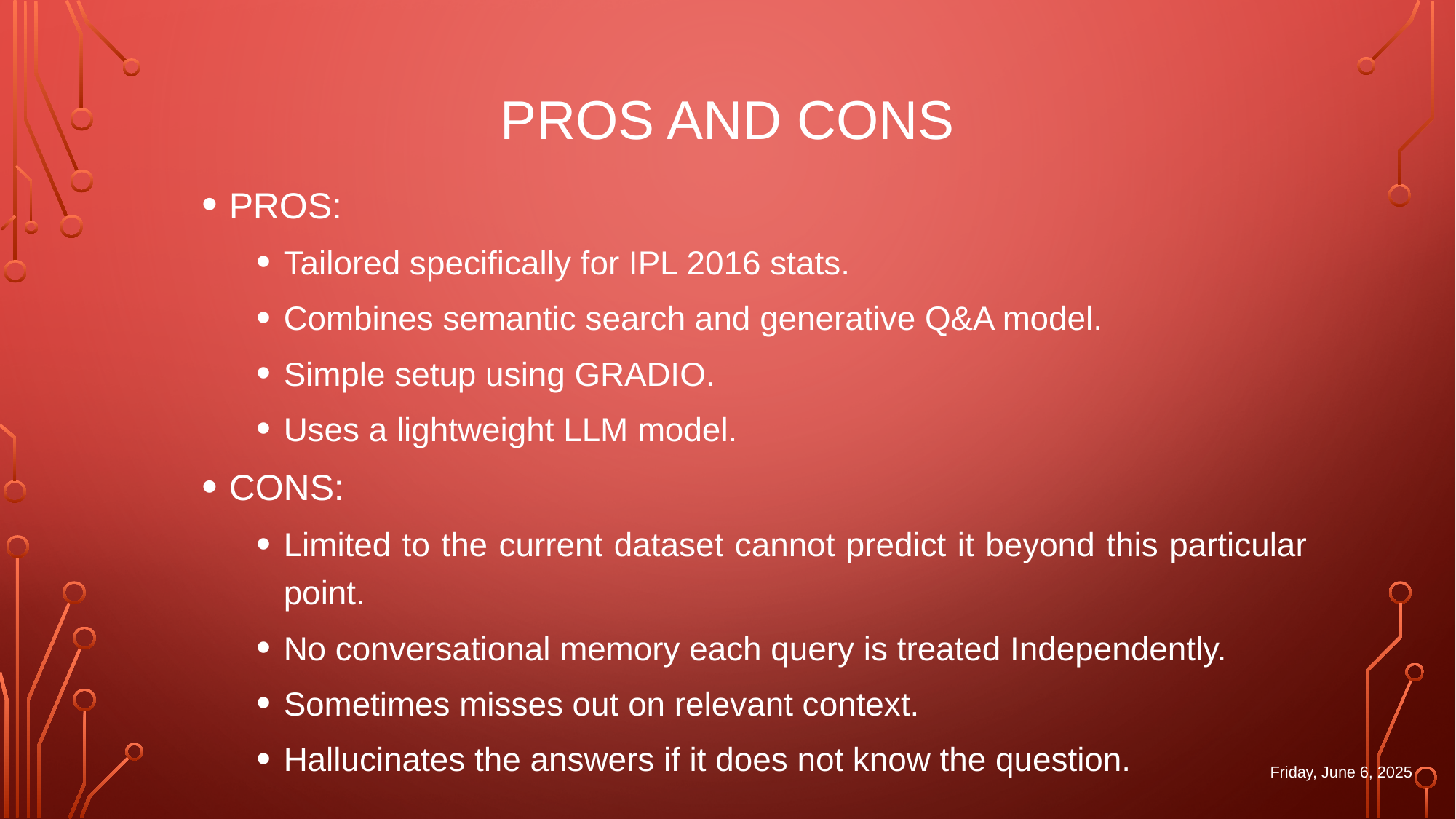

# PROS AND CONS
PROS:
Tailored specifically for IPL 2016 stats.
Combines semantic search and generative Q&A model.
Simple setup using GRADIO.
Uses a lightweight LLM model.
CONS:
Limited to the current dataset cannot predict it beyond this particular point.
No conversational memory each query is treated Independently.
Sometimes misses out on relevant context.
Hallucinates the answers if it does not know the question.
Friday, June 6, 2025